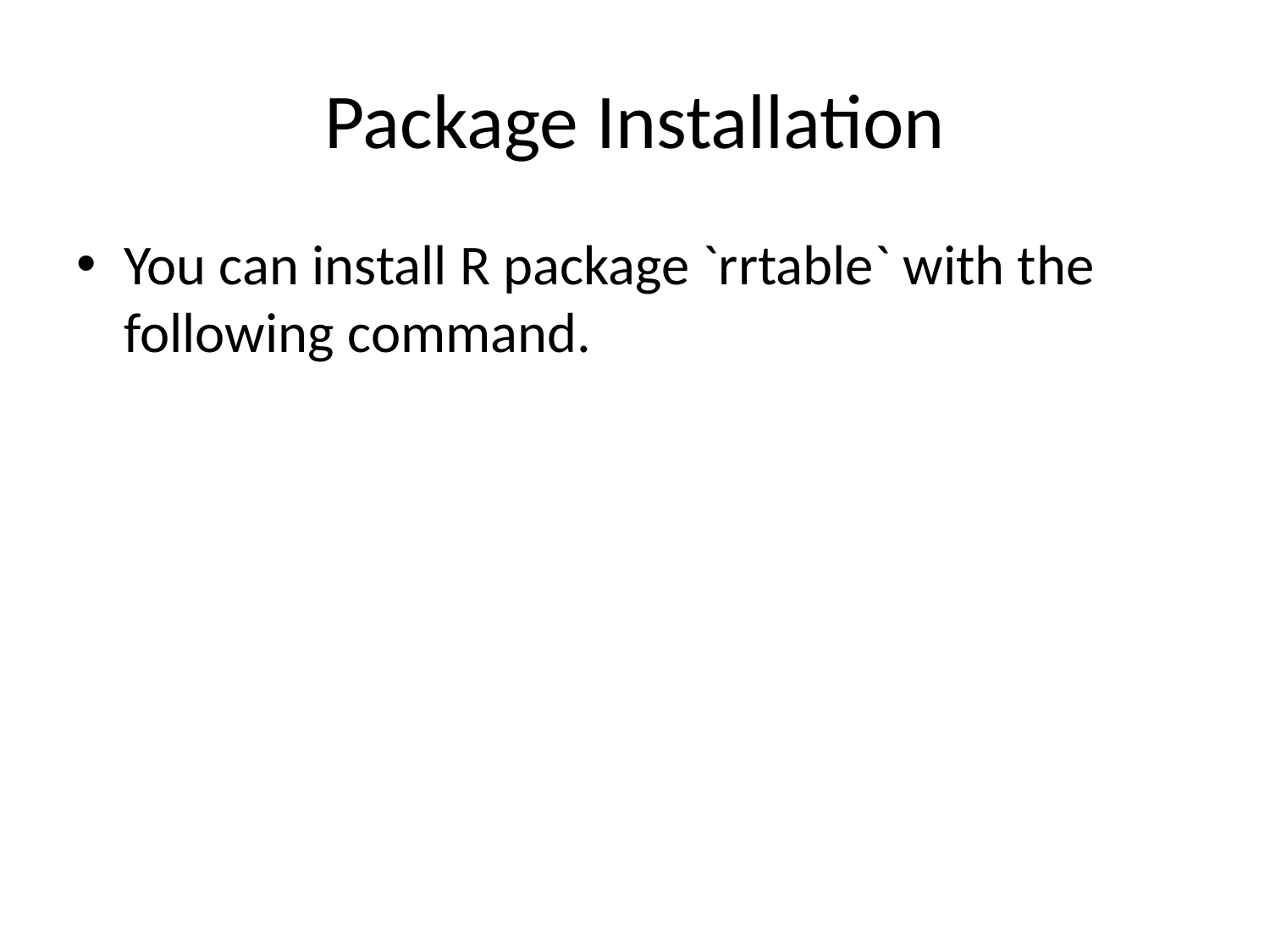

# Package Installation
You can install R package `rrtable` with the following command.